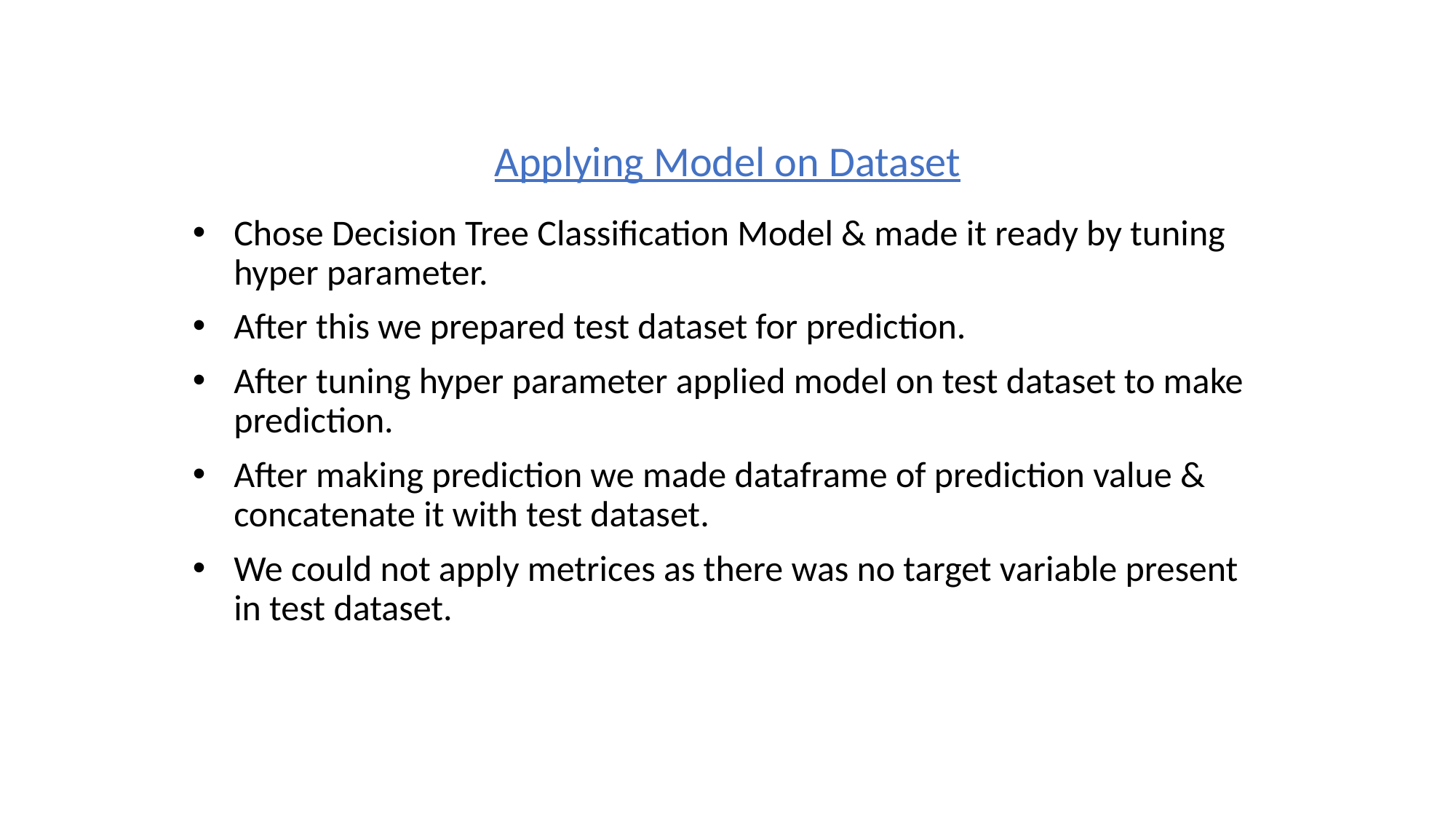

# Applying Model on Dataset
Chose Decision Tree Classification Model & made it ready by tuning hyper parameter.
After this we prepared test dataset for prediction.
After tuning hyper parameter applied model on test dataset to make prediction.
After making prediction we made dataframe of prediction value & concatenate it with test dataset.
We could not apply metrices as there was no target variable present in test dataset.